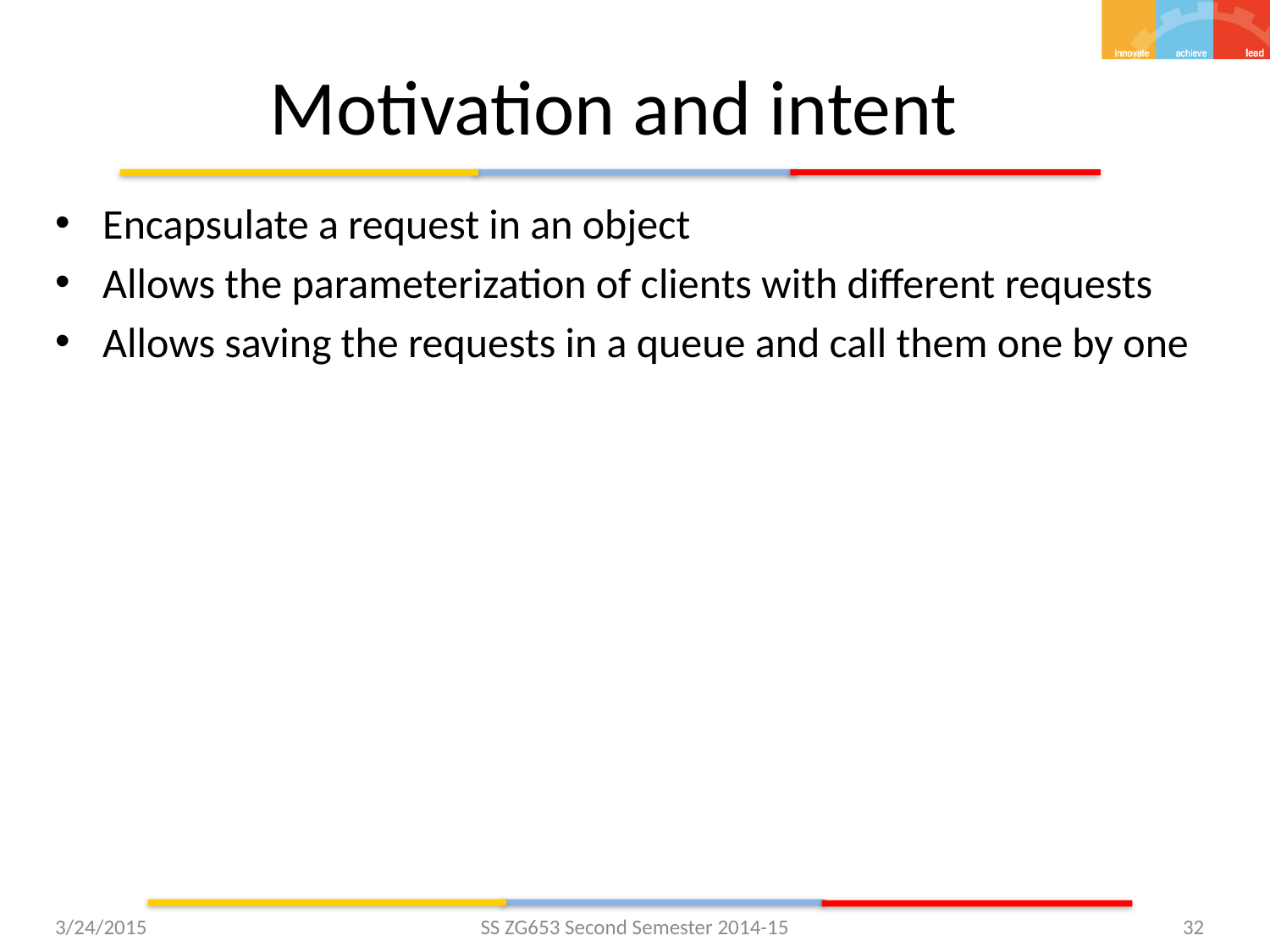

# Motivation and intent
Encapsulate a request in an object
Allows the parameterization of clients with different requests
Allows saving the requests in a queue and call them one by one
3/24/2015
SS ZG653 Second Semester 2014-15
32